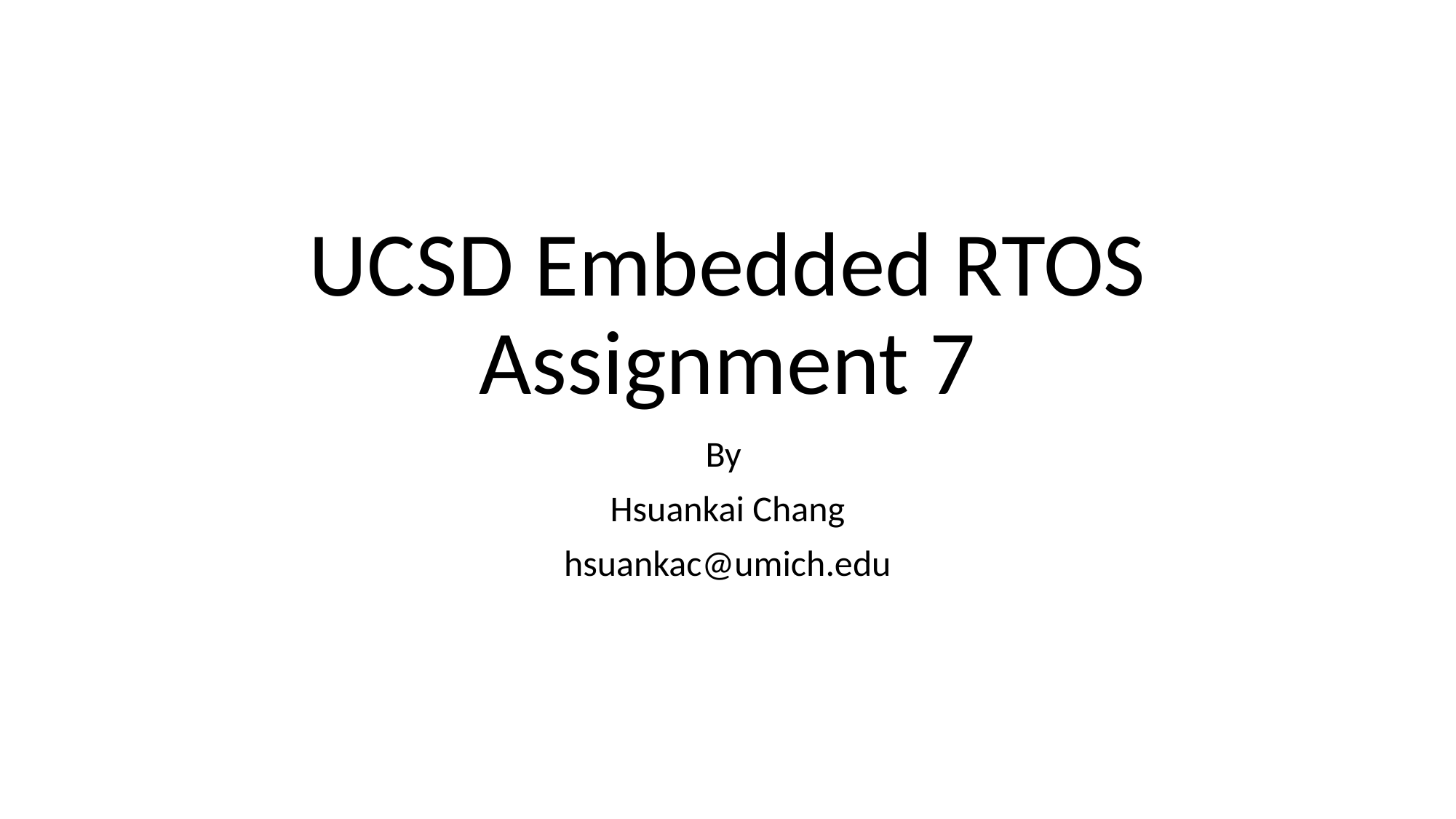

# UCSD Embedded RTOS Assignment 7
By
Hsuankai Chang
hsuankac@umich.edu